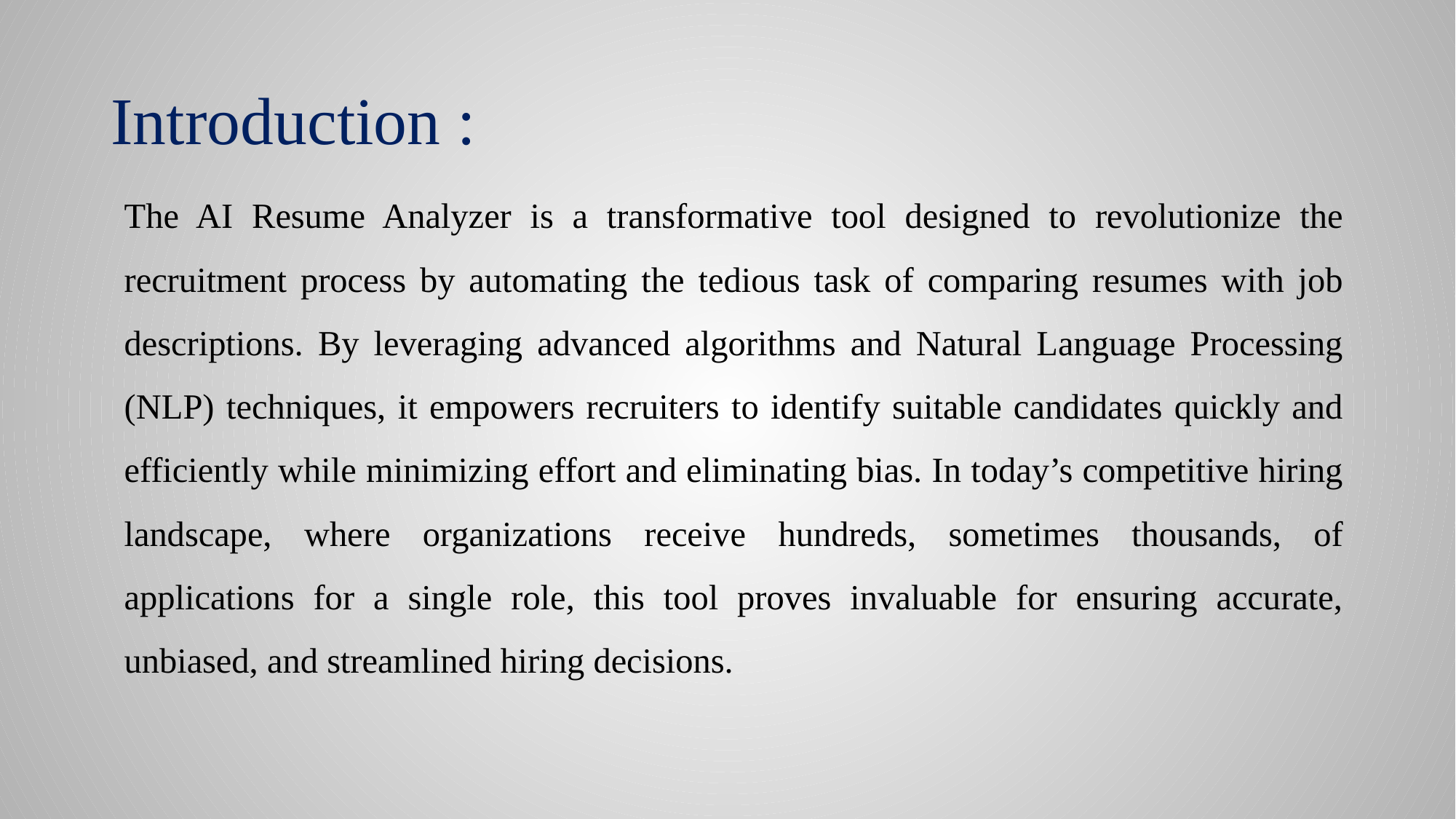

# Introduction :
The AI Resume Analyzer is a transformative tool designed to revolutionize the recruitment process by automating the tedious task of comparing resumes with job descriptions. By leveraging advanced algorithms and Natural Language Processing (NLP) techniques, it empowers recruiters to identify suitable candidates quickly and efficiently while minimizing effort and eliminating bias. In today’s competitive hiring landscape, where organizations receive hundreds, sometimes thousands, of applications for a single role, this tool proves invaluable for ensuring accurate, unbiased, and streamlined hiring decisions.